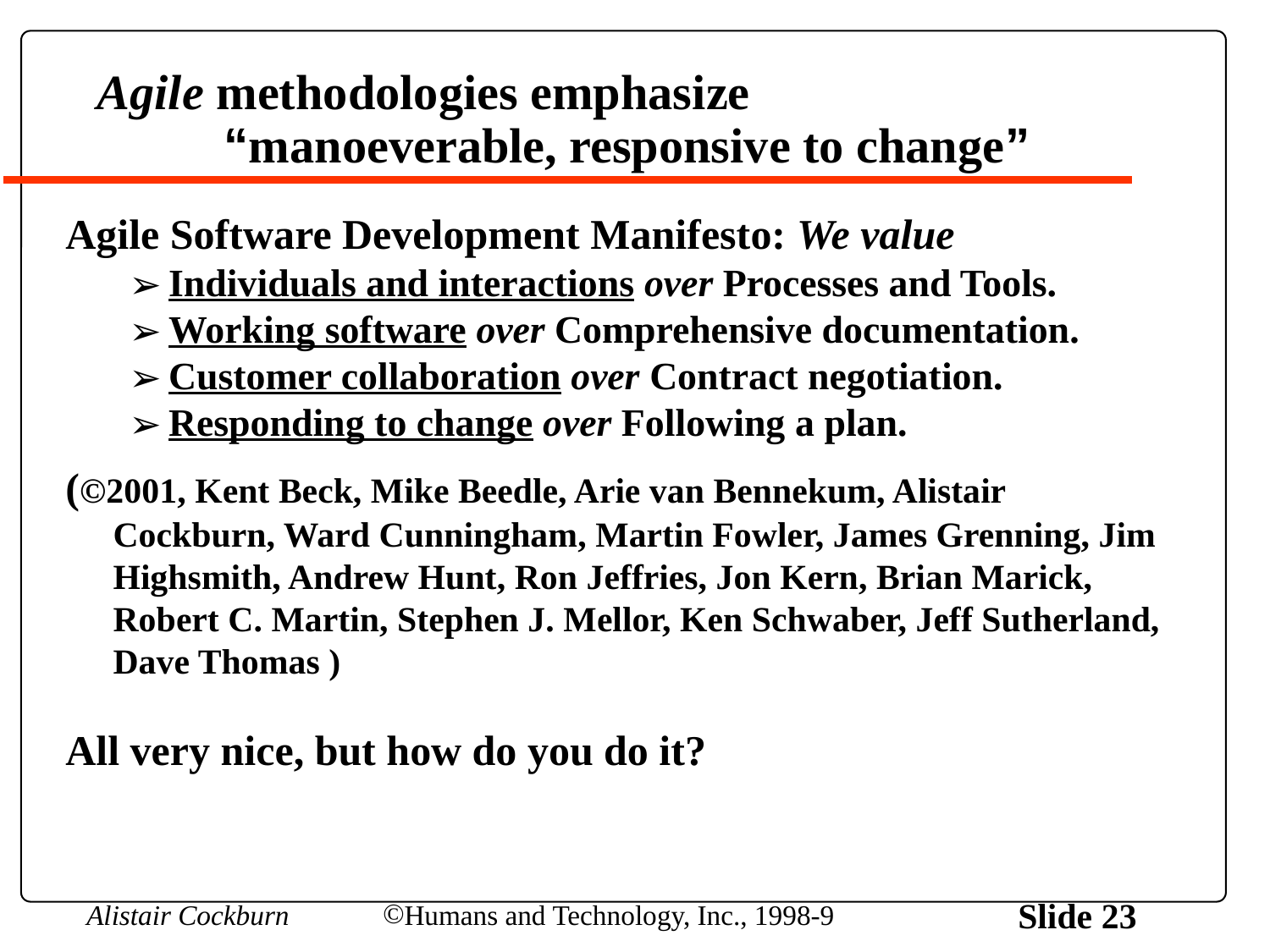

# Agile methodologies emphasize “manoeverable, responsive to change”

Agile Software Development Manifesto: We value
Individuals and interactions over Processes and Tools.
Working software over Comprehensive documentation.
Customer collaboration over Contract negotiation.
Responding to change over Following a plan.

(©2001, Kent Beck, Mike Beedle, Arie van Bennekum, Alistair Cockburn, Ward Cunningham, Martin Fowler, James Grenning, Jim Highsmith, Andrew Hunt, Ron Jeffries, Jon Kern, Brian Marick, Robert C. Martin, Stephen J. Mellor, Ken Schwaber, Jeff Sutherland, Dave Thomas )
All very nice, but how do you do it?